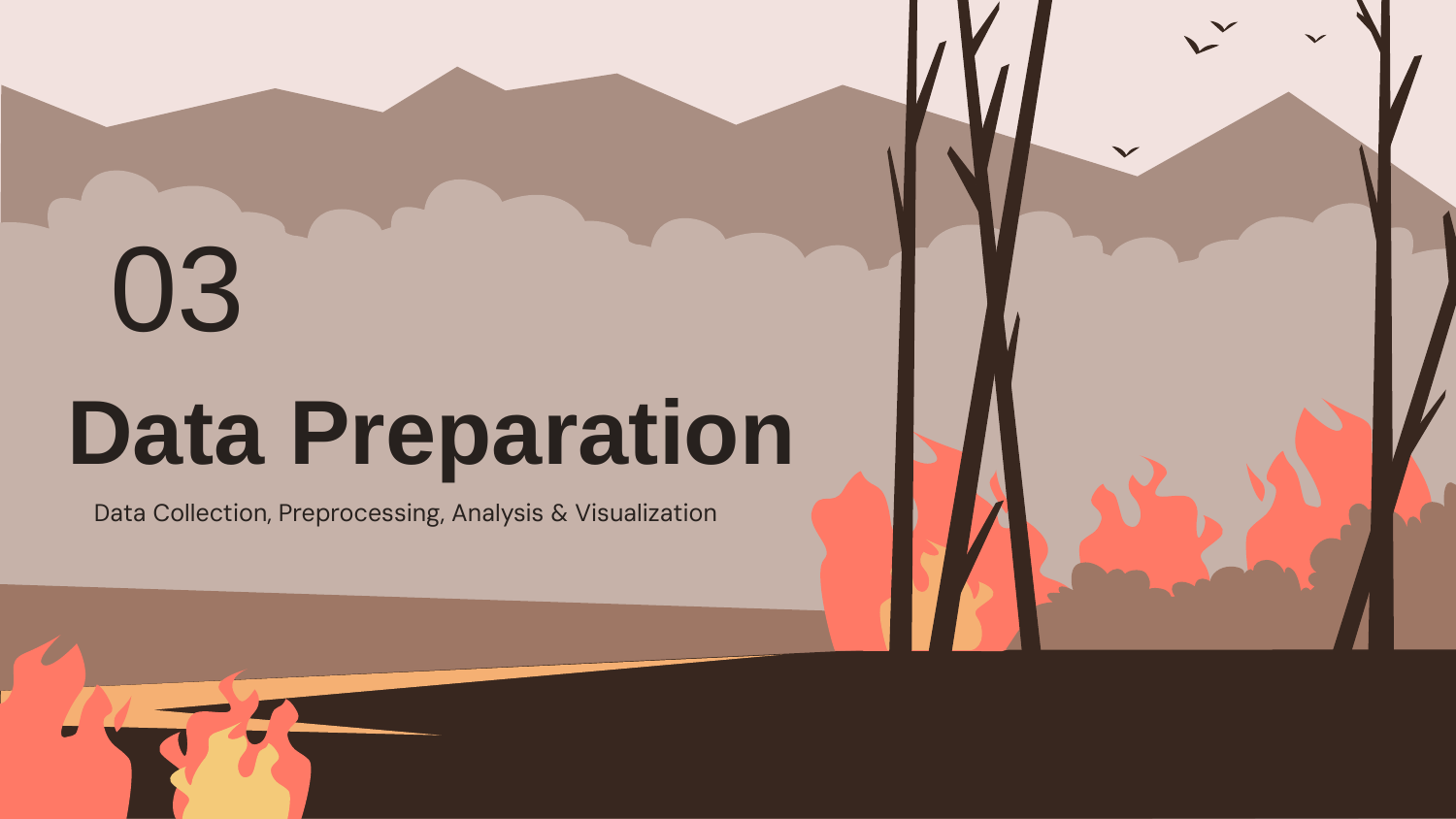

03
# Data Preparation

Data Collection, Preprocessing, Analysis & Visualization